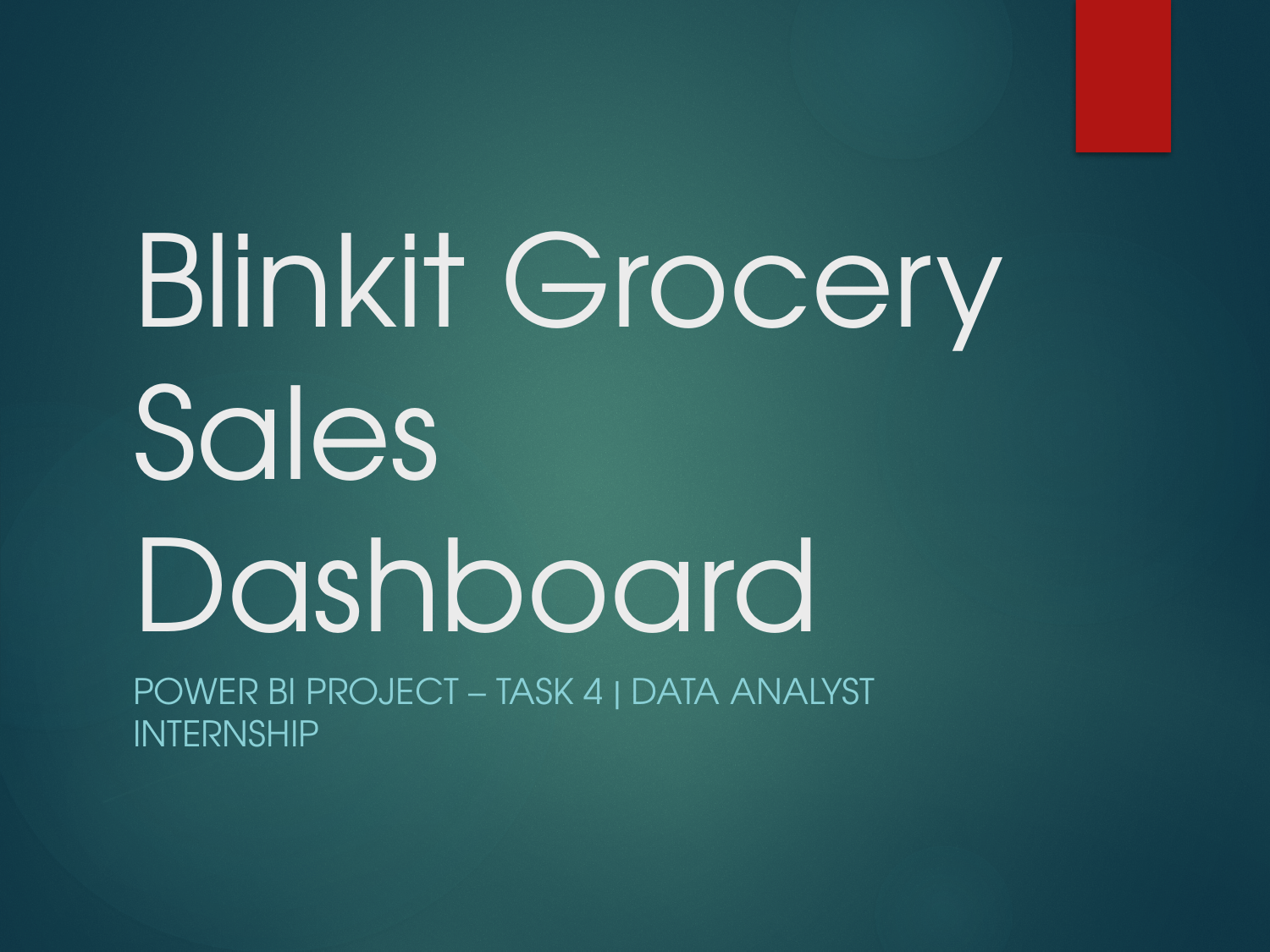

# Blinkit Grocery Sales Dashboard
Power BI Project – Task 4 | Data Analyst Internship